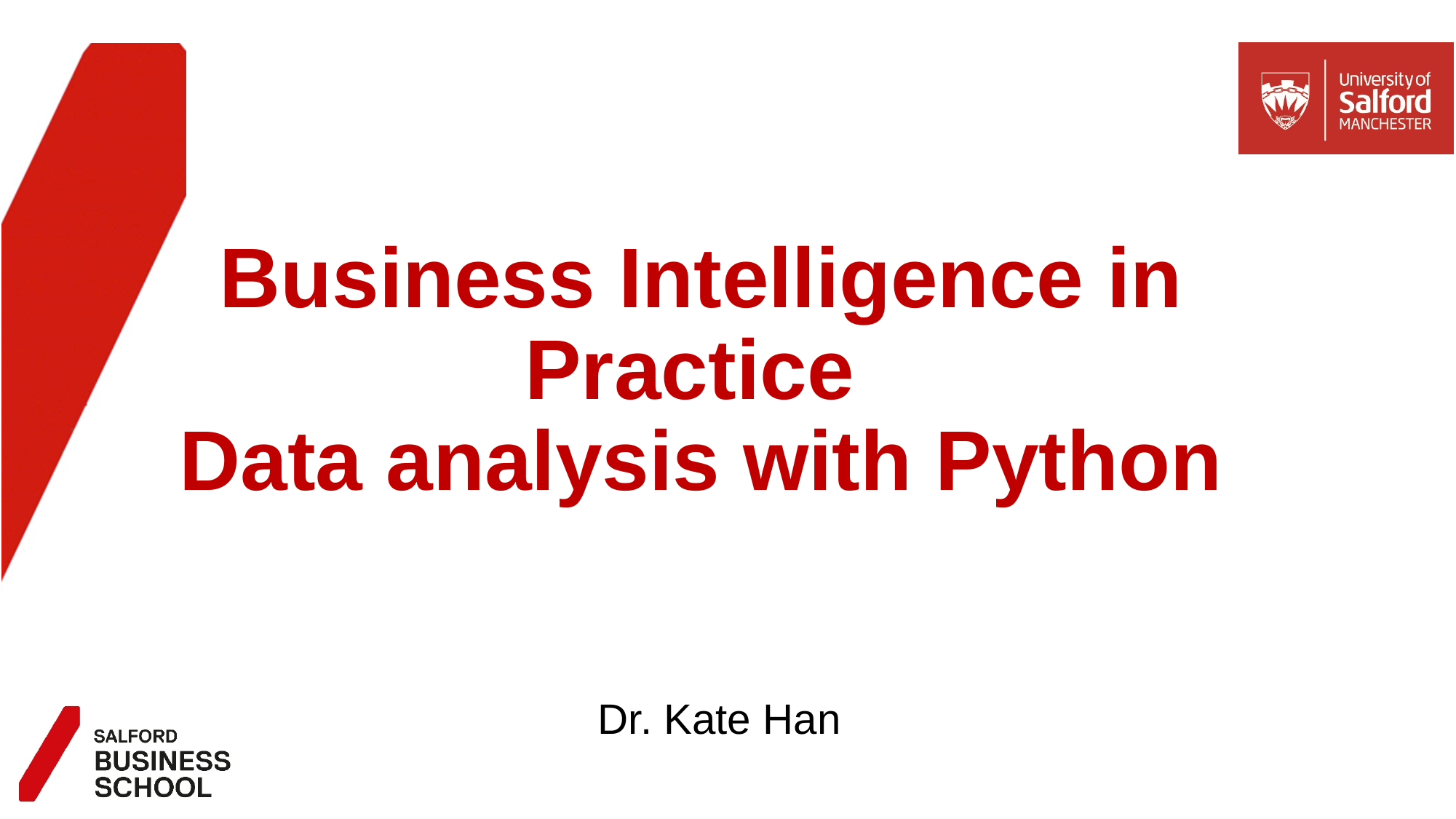

# Business Intelligence in Practice Data analysis with Python
Dr. Kate Han